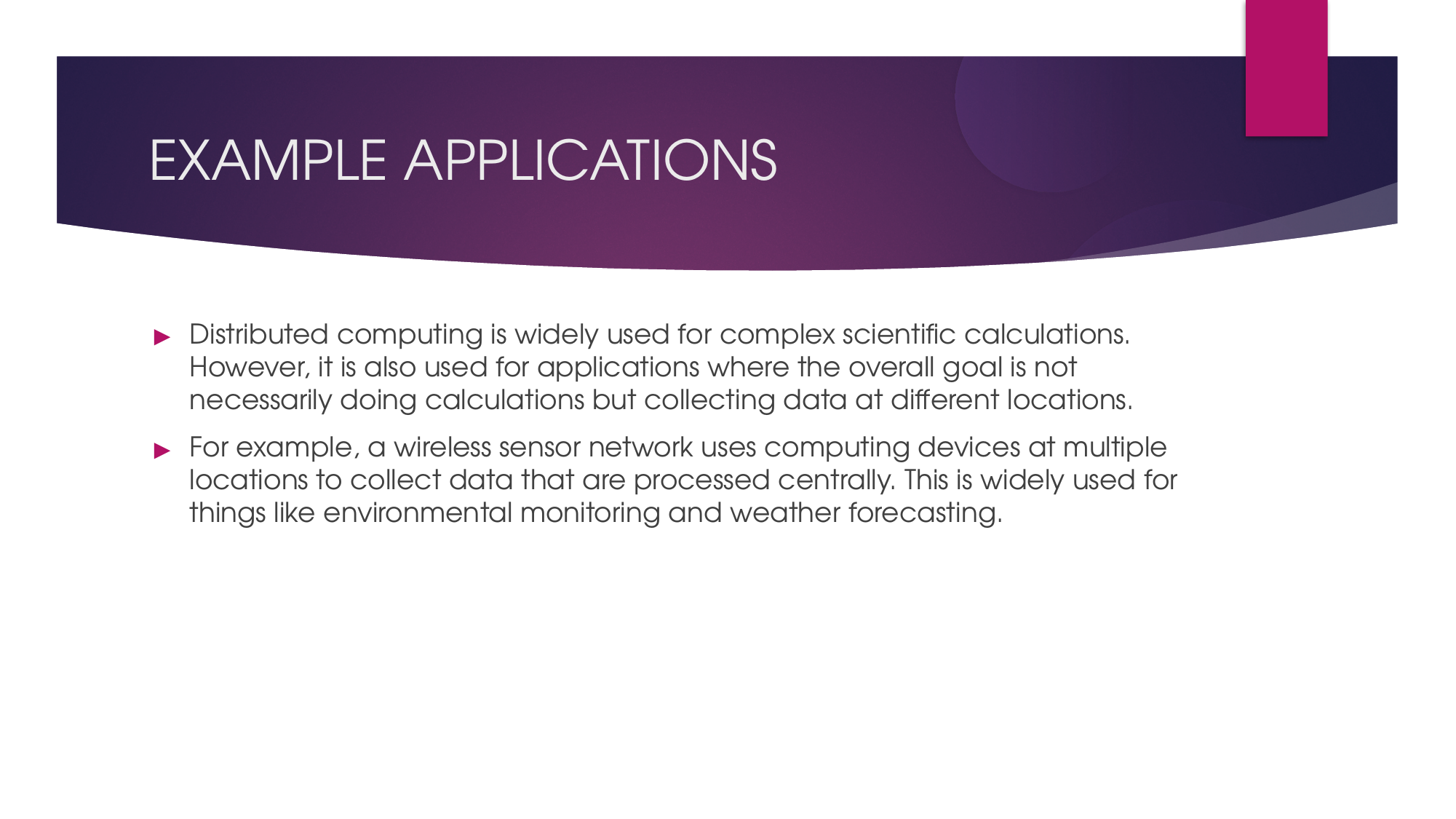

EXAMPLE APPLICATIONS
Distributed computing is widely used for complex scientific calculations. However, it is also used for applications where the overall goal is not necessarily doing calculations but collecting data at different locations.
For example, a wireless sensor network uses computing devices at multiple locations to collect data that are processed centrally. This is widely used for things like environmental monitoring and weather forecasting.